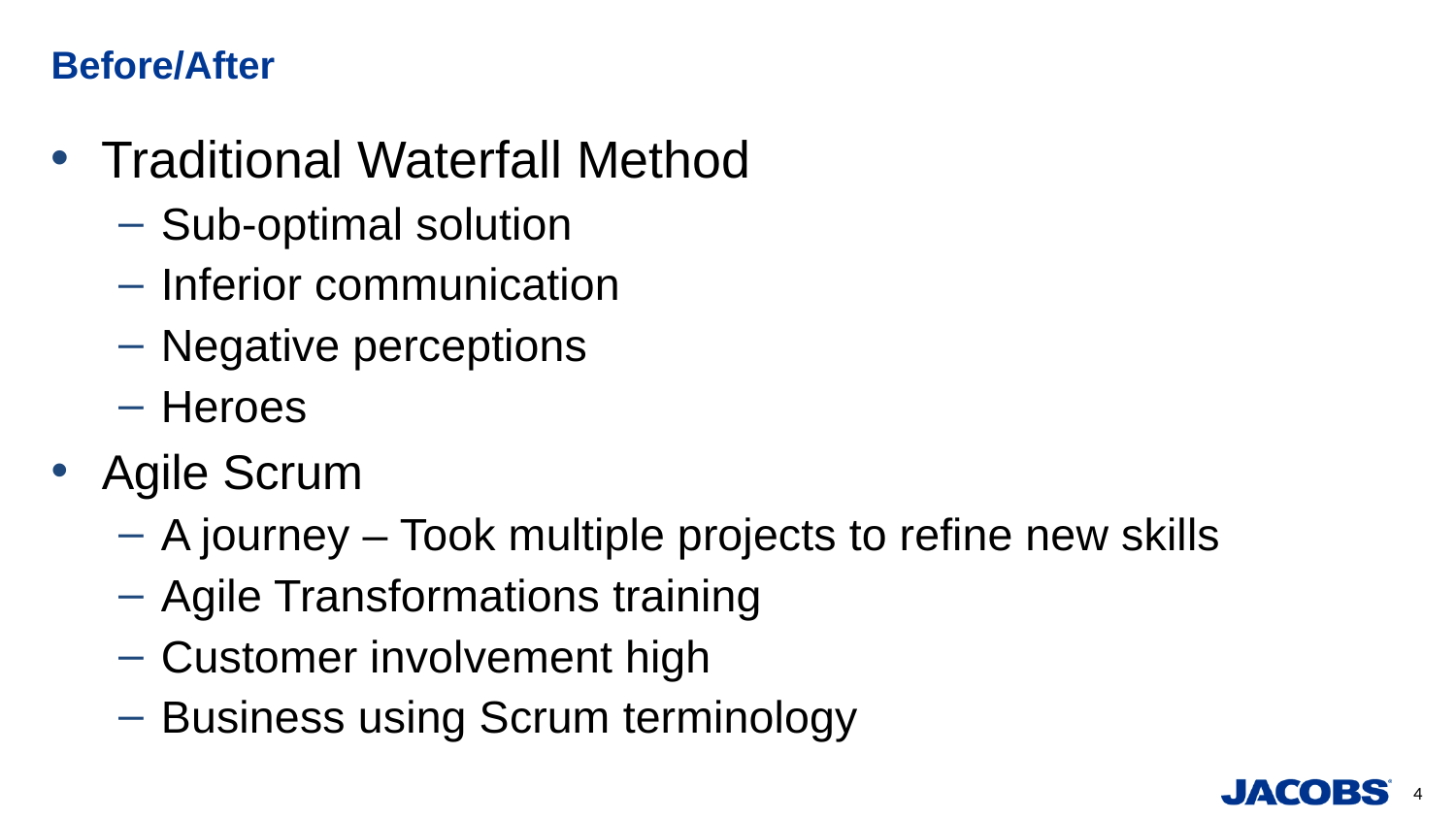

# Before/After
Traditional Waterfall Method
Sub-optimal solution
Inferior communication
Negative perceptions
Heroes
Agile Scrum
A journey – Took multiple projects to refine new skills
Agile Transformations training
Customer involvement high
Business using Scrum terminology

4